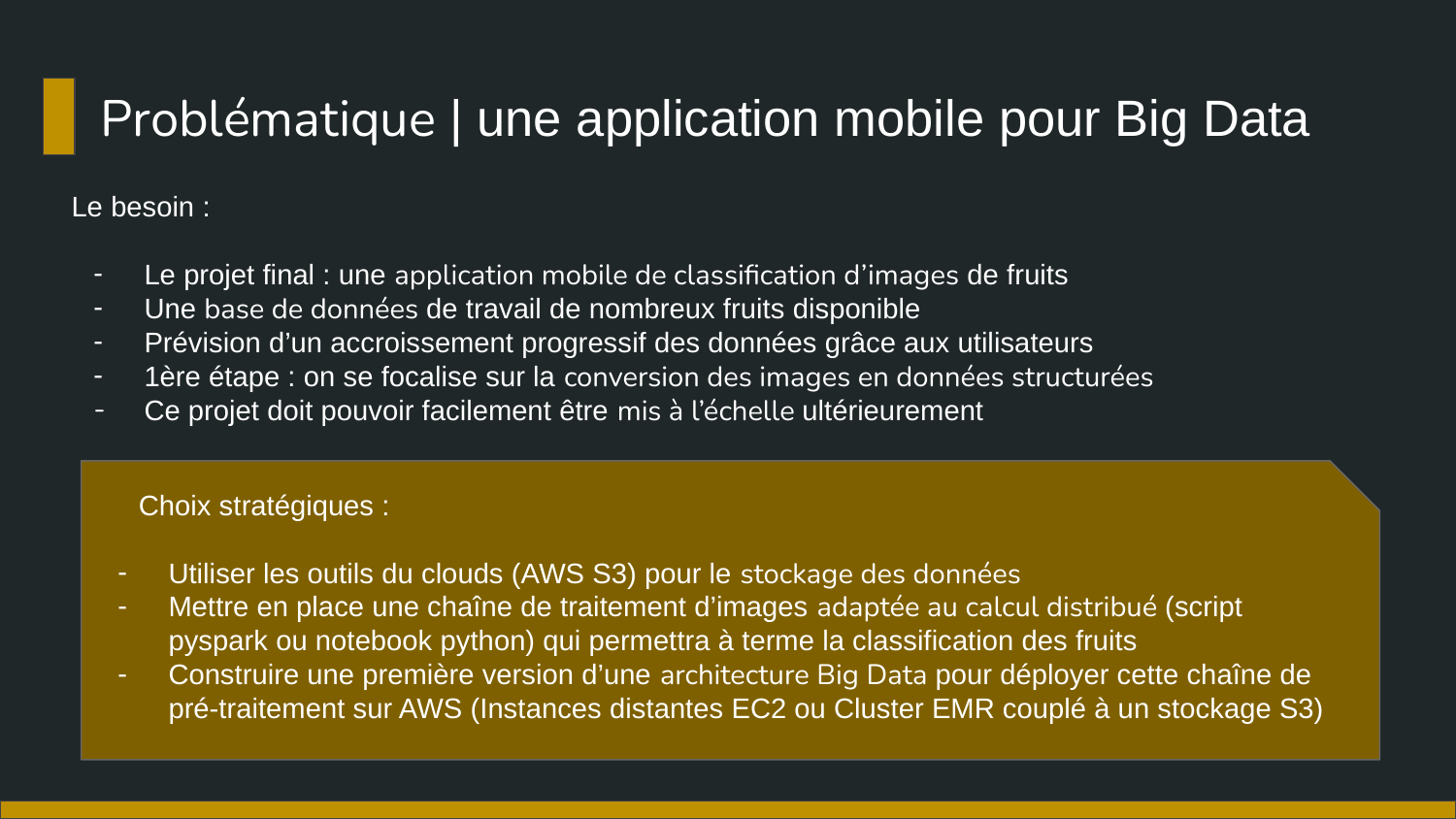

# Problématique | une application mobile pour Big Data

Le besoin :

Le projet final : une application mobile de classification d’images de fruits
Une base de données de travail de nombreux fruits disponible
Prévision d’un accroissement progressif des données grâce aux utilisateurs
1ère étape : on se focalise sur la conversion des images en données structurées
Ce projet doit pouvoir facilement être mis à l’échelle ultérieurement
Choix stratégiques :

Utiliser les outils du clouds (AWS S3) pour le stockage des données
Mettre en place une chaîne de traitement d’images adaptée au calcul distribué (script pyspark ou notebook python) qui permettra à terme la classification des fruits
Construire une première version d’une architecture Big Data pour déployer cette chaîne de pré-traitement sur AWS (Instances distantes EC2 ou Cluster EMR couplé à un stockage S3)